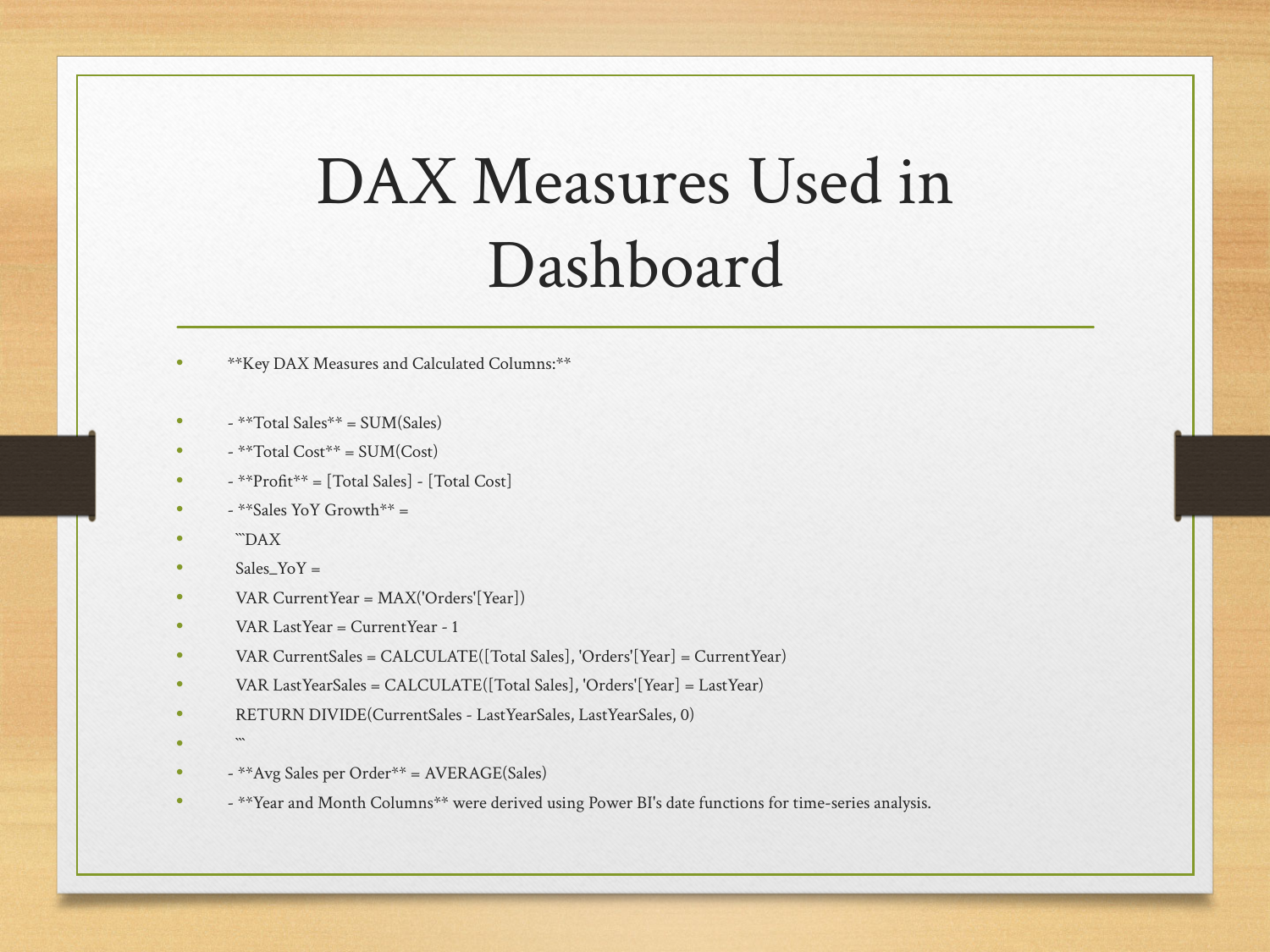

# DAX Measures Used in Dashboard
**Key DAX Measures and Calculated Columns:**

- **Total Sales** = SUM(Sales)
- **Total Cost** = SUM(Cost)
- **Profit** = [Total Sales] - [Total Cost]
- **Sales YoY Growth** =
  ```DAX
  Sales_YoY =
  VAR CurrentYear = MAX('Orders'[Year])
  VAR LastYear = CurrentYear - 1
  VAR CurrentSales = CALCULATE([Total Sales], 'Orders'[Year] = CurrentYear)
  VAR LastYearSales = CALCULATE([Total Sales], 'Orders'[Year] = LastYear)
  RETURN DIVIDE(CurrentSales - LastYearSales, LastYearSales, 0)
  ```
- **Avg Sales per Order** = AVERAGE(Sales)
- **Year and Month Columns** were derived using Power BI's date functions for time-series analysis.